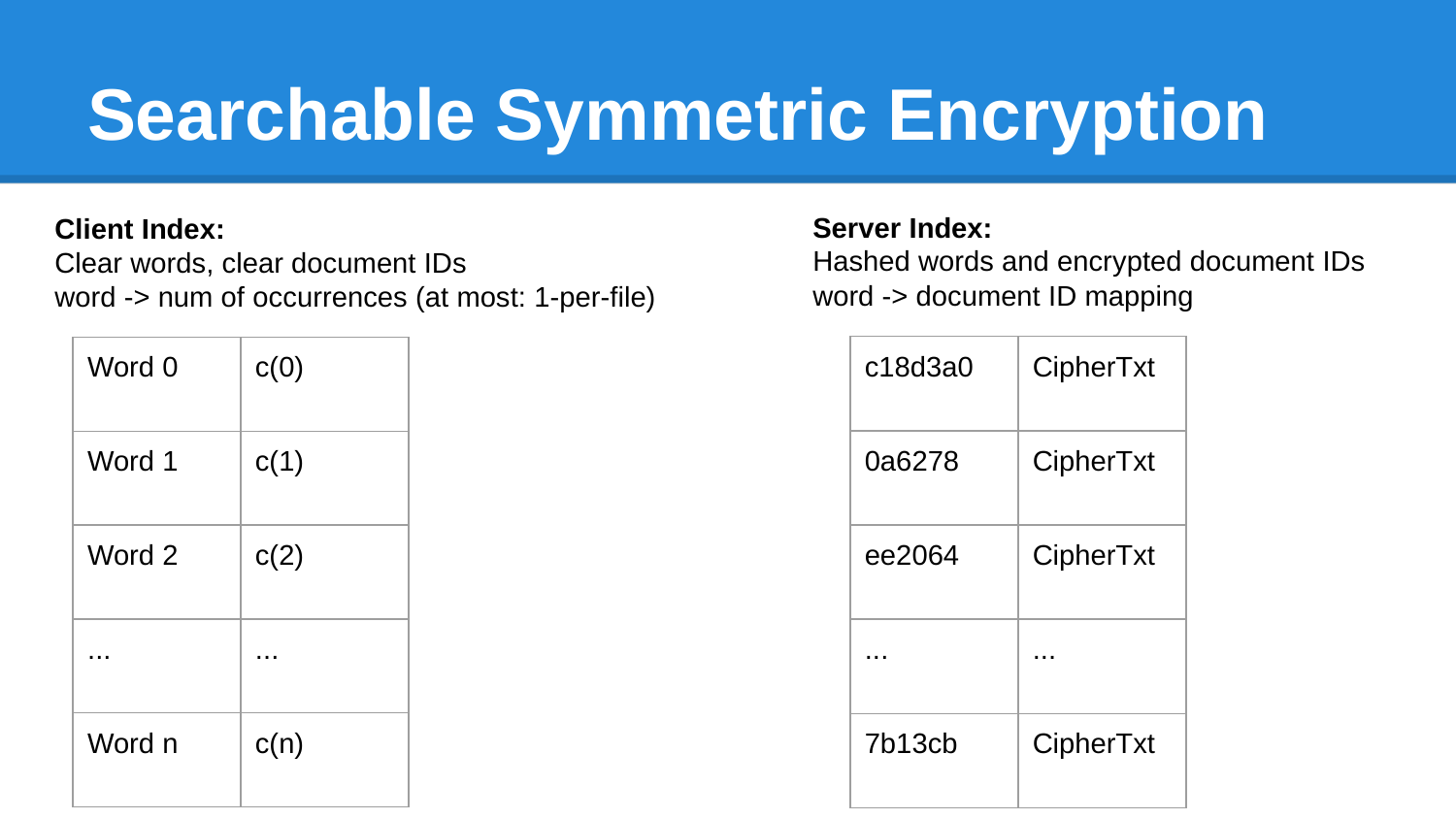

# Searchable Symmetric Encryption
Server Index:
Hashed words and encrypted document IDs word -> document ID mapping
Client Index:
Clear words, clear document IDs
word -> num of occurrences (at most: 1-per-file)
| c18d3a0 | CipherTxt |
| --- | --- |
| 0a6278 | CipherTxt |
| ee2064 | CipherTxt |
| ... | ... |
| 7b13cb | CipherTxt |
| Word 0 | c(0) |
| --- | --- |
| Word 1 | c(1) |
| Word 2 | c(2) |
| ... | ... |
| Word n | c(n) |